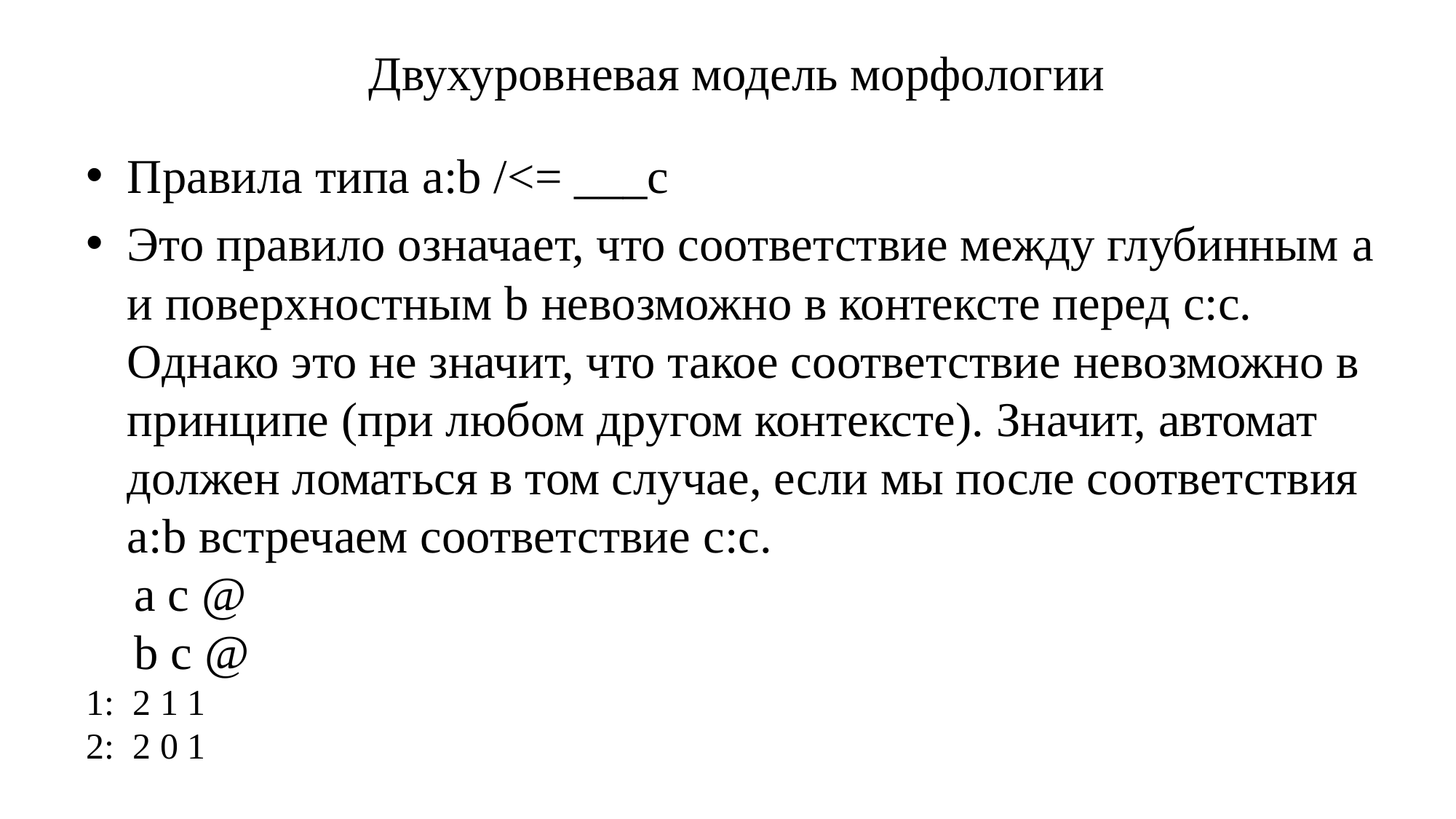

# Двухуровневая модель морфологии
Правила типа a:b /<= ___c
Это правило означает, что соответствие между глубинным a и поверхностным b невозможно в контексте перед c:c. Однако это не значит, что такое соответствие невозможно в принципе (при любом другом контексте). Значит, автомат должен ломаться в том случае, если мы после соответствия a:b встречаем соответствие c:c.
a c @
b c @
1:  2 1 1
2:  2 0 1